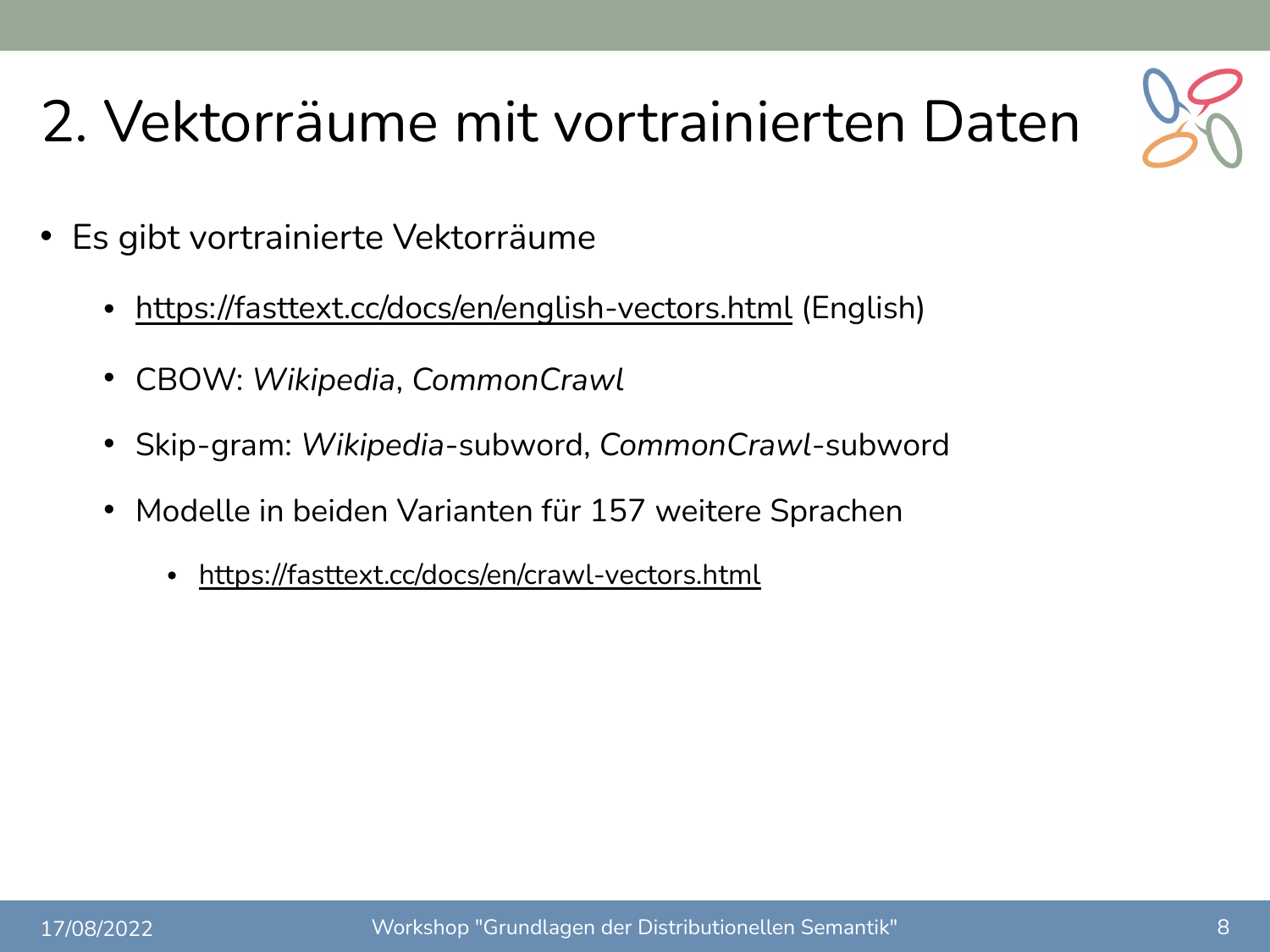

# 2. Vektorräume mit vortrainierten Daten
Es gibt vortrainierte Vektorräume
https://fasttext.cc/docs/en/english-vectors.html (English)
CBOW: Wikipedia, CommonCrawl
Skip-gram: Wikipedia-subword, CommonCrawl-subword
Modelle in beiden Varianten für 157 weitere Sprachen
https://fasttext.cc/docs/en/crawl-vectors.html

17/08/2022
Workshop "Grundlagen der Distributionellen Semantik"
8